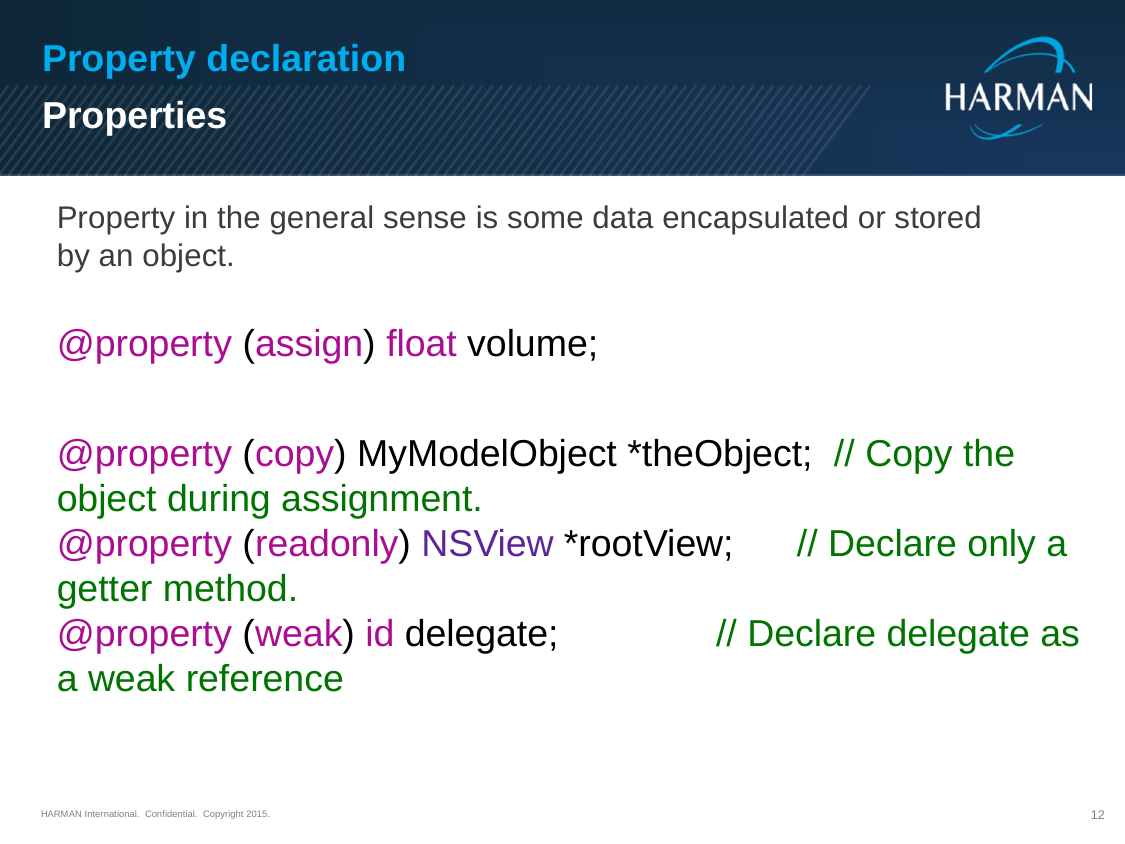

Property declaration
Properties
Property in the general sense is some data encapsulated or stored by an object.
@property (assign) float volume;
@property (copy) MyModelObject *theObject;  // Copy the object during assignment.
@property (readonly) NSView *rootView;      // Declare only a getter method.
@property (weak) id delegate;               // Declare delegate as a weak reference